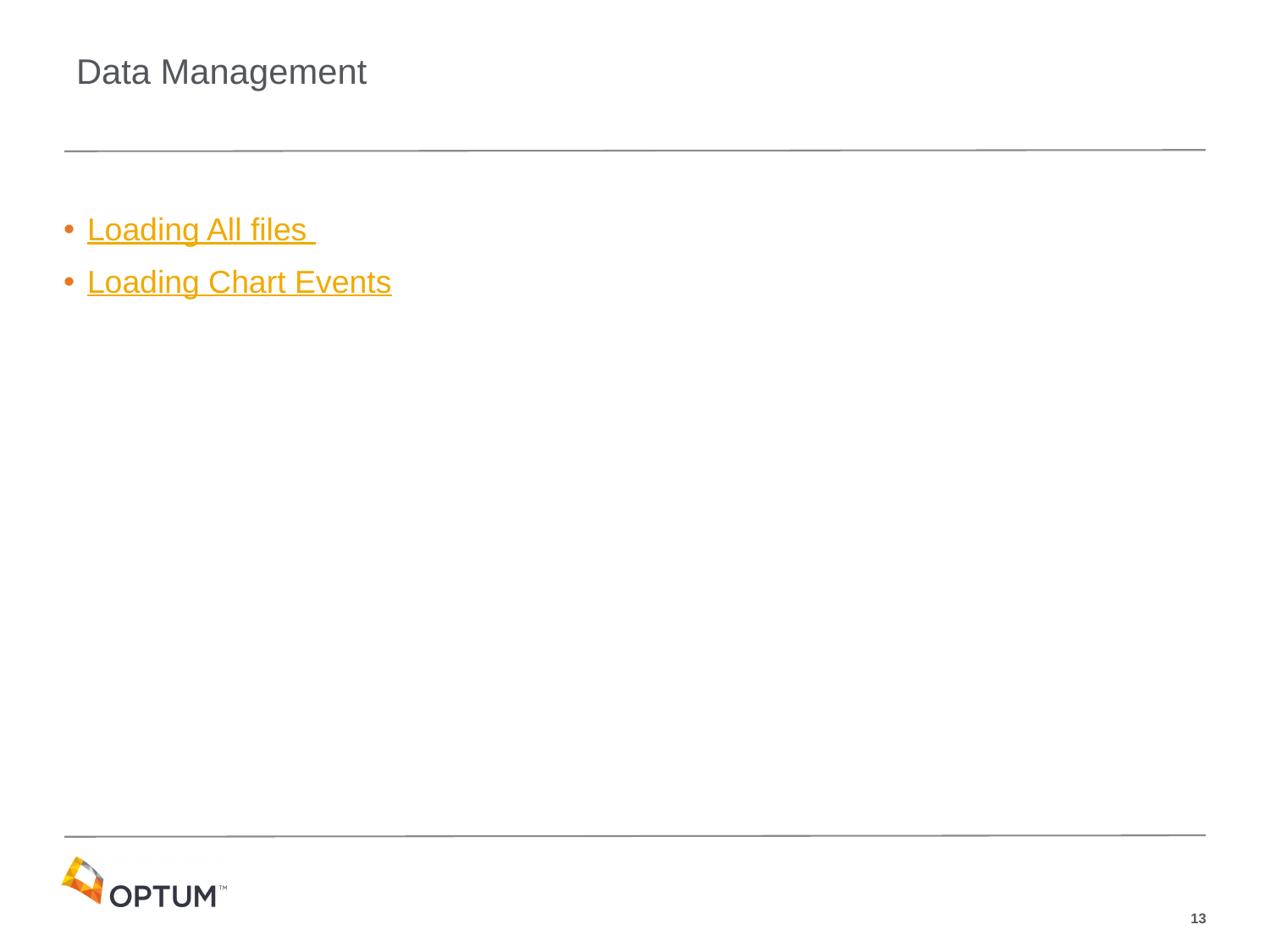

# Data Management
Loading All files
Loading Chart Events